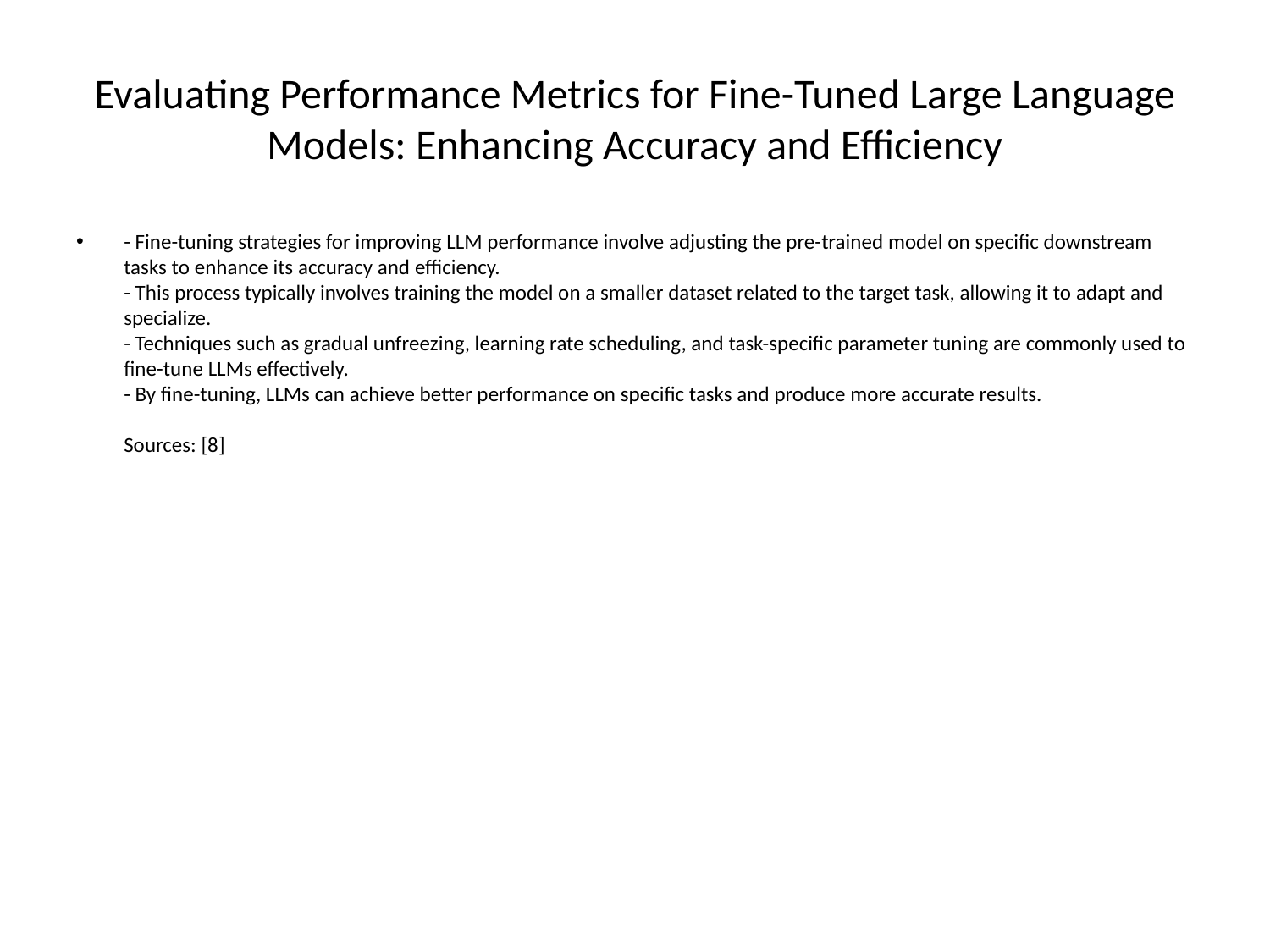

# Evaluating Performance Metrics for Fine-Tuned Large Language Models: Enhancing Accuracy and Efficiency
- Fine-tuning strategies for improving LLM performance involve adjusting the pre-trained model on specific downstream tasks to enhance its accuracy and efficiency.
- This process typically involves training the model on a smaller dataset related to the target task, allowing it to adapt and specialize.
- Techniques such as gradual unfreezing, learning rate scheduling, and task-specific parameter tuning are commonly used to fine-tune LLMs effectively.
- By fine-tuning, LLMs can achieve better performance on specific tasks and produce more accurate results.
Sources: [8]